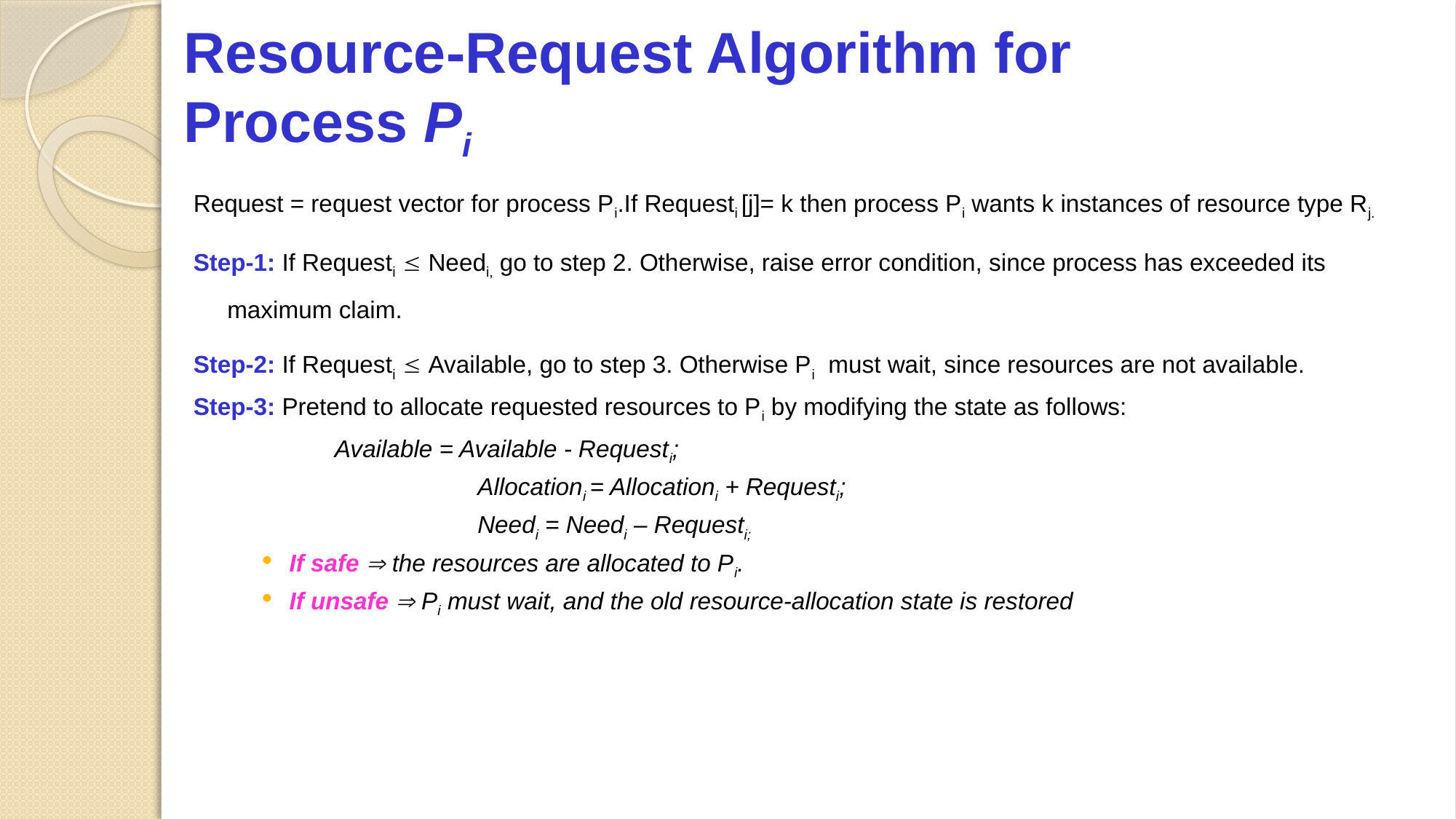

# Resource-Request Algorithm for Process Pi
Request = request vector for process Pi.If Requesti [j]= k then process Pi wants k instances of resource type Rj.
Step-1: If Requesti ≤ Needi, go to step 2. Otherwise, raise error condition, since process has exceeded its maximum claim.
Step-2: If Requesti ≤ Available, go to step 3. Otherwise Pi  must wait, since resources are not available.
Step-3: Pretend to allocate requested resources to Pi by modifying the state as follows:
                     Available = Available - Requesti;
		        Allocationi = Allocationi + Requesti;
		        Needi = Needi – Requesti;
If safe ⇒ the resources are allocated to Pi.
If unsafe ⇒ Pi must wait, and the old resource-allocation state is restored